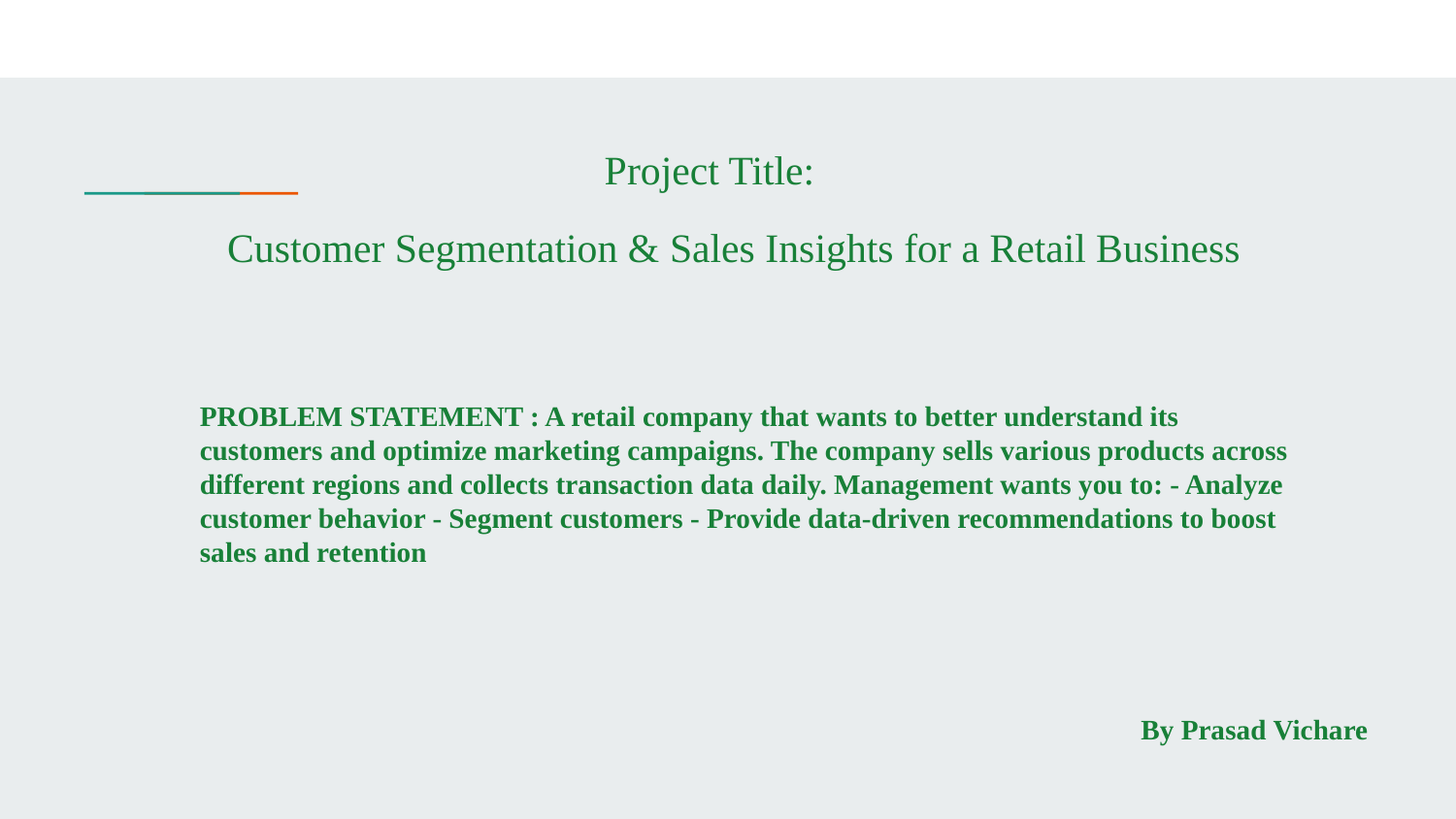

Project Title:

                Customer Segmentation & Sales Insights for a Retail Business

# PROBLEM STATEMENT : A retail company that wants to better understand its customers and optimize marketing campaigns. The company sells various products across different regions and collects transaction data daily. Management wants you to: - Analyze customer behavior - Segment customers - Provide data-driven recommendations to boost sales and retention

By Prasad Vichare
By Prasad Vichare